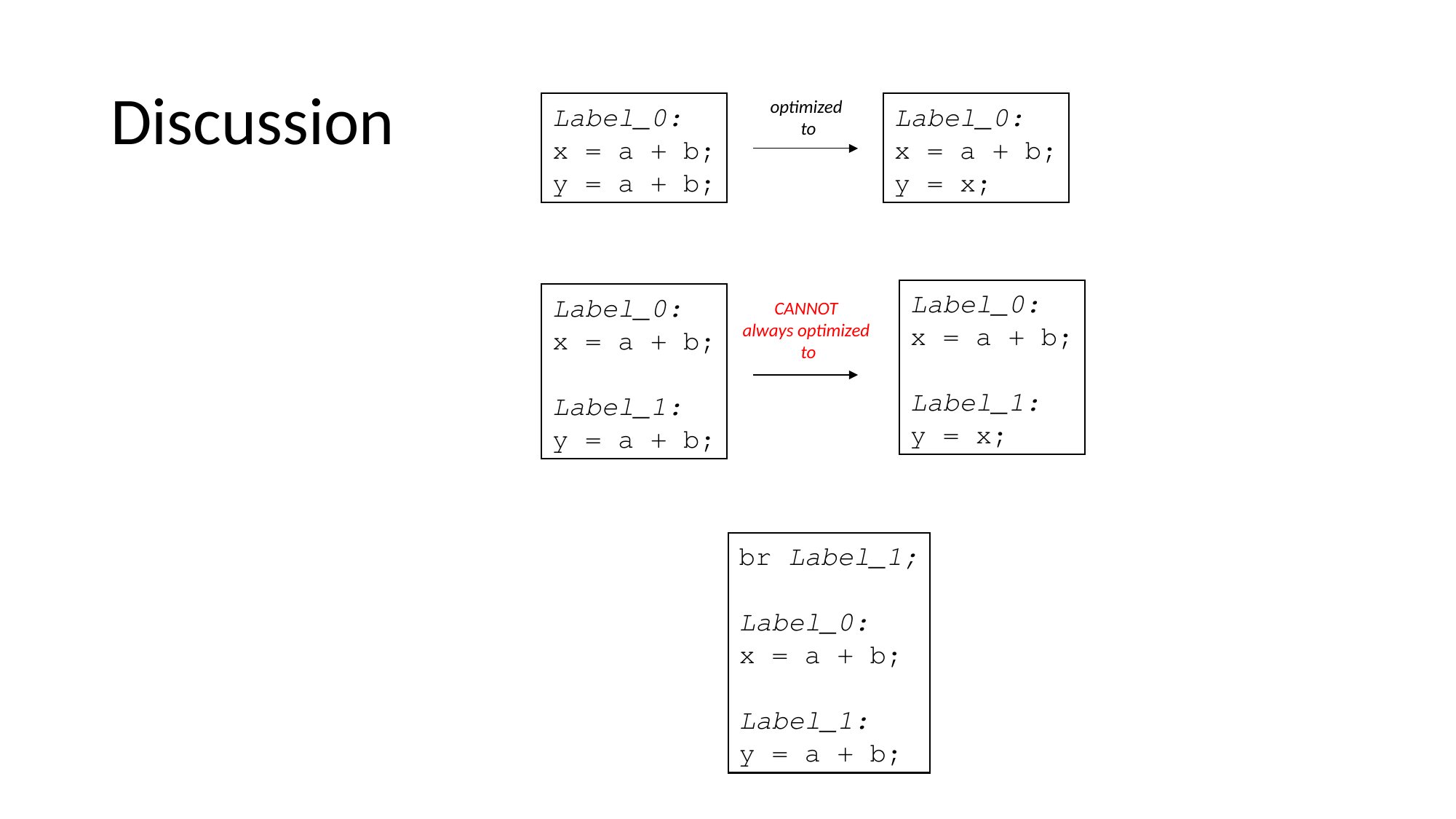

# Discussion
optimized
to
Label_0:
x = a + b;
y = a + b;
Label_0:
x = a + b;
y = x;
Label_0:
x = a + b;
Label_1:
y = x;
Label_0:
x = a + b;
Label_1:
y = a + b;
CANNOT
always optimized
to
br Label_1;
Label_0:
x = a + b;
Label_1:
y = a + b;